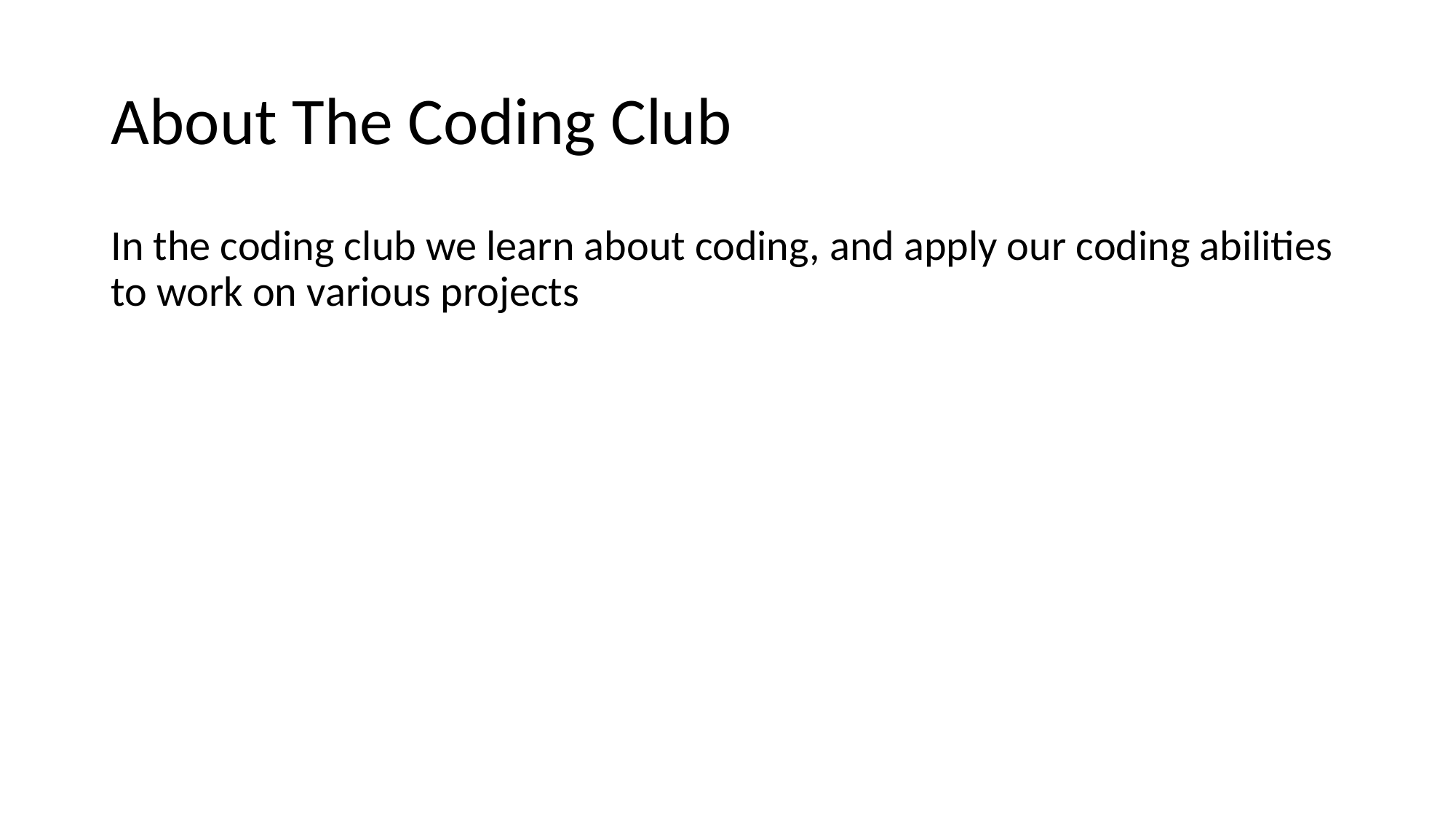

# About The Coding Club
In the coding club we learn about coding, and apply our coding abilities to work on various projects